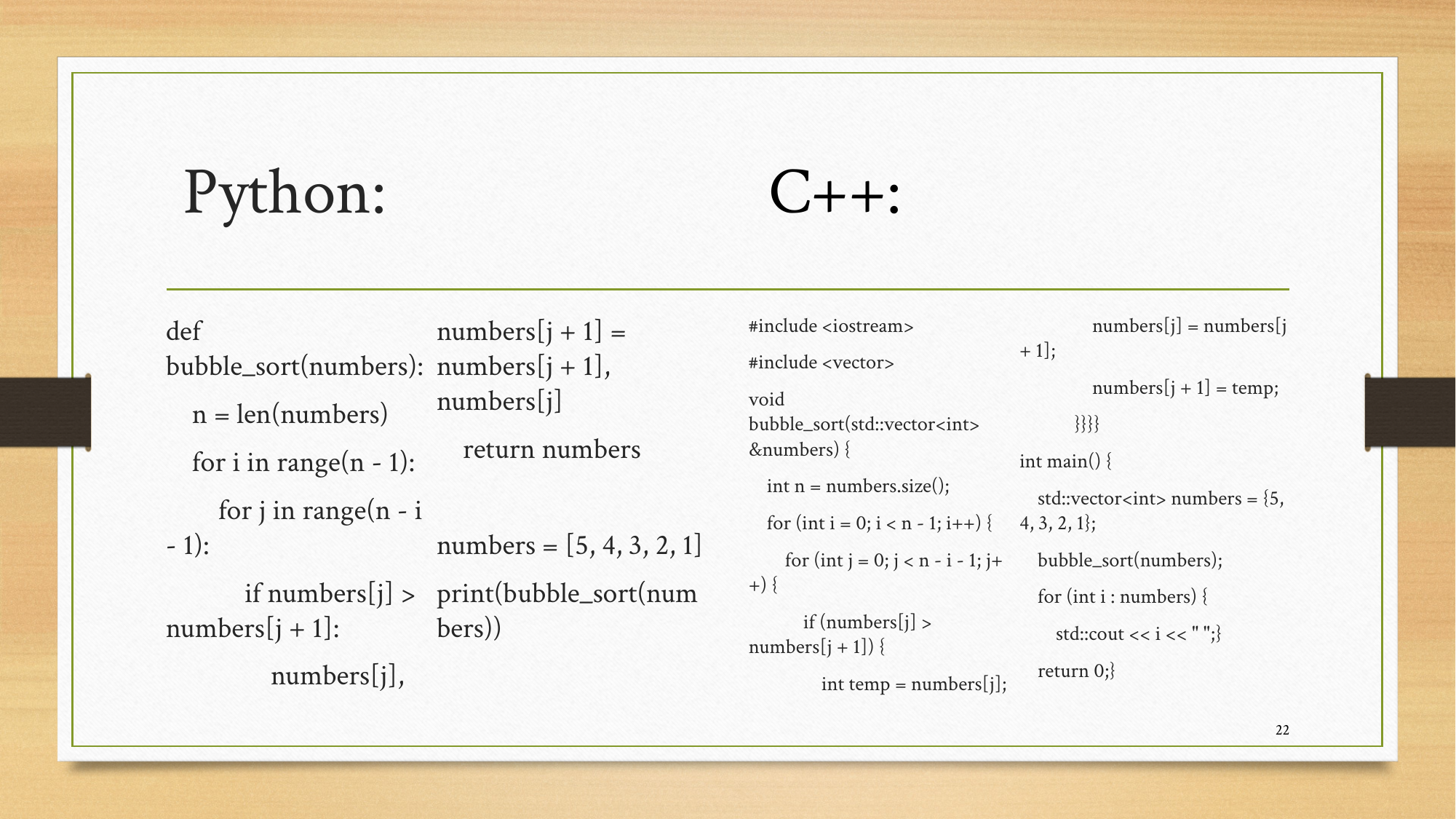

# Python:
C++:
def bubble_sort(numbers):
    n = len(numbers)
    for i in range(n - 1):
        for j in range(n - i - 1):
            if numbers[j] > numbers[j + 1]:
                numbers[j], numbers[j + 1] = numbers[j + 1], numbers[j]
    return numbers

numbers = [5, 4, 3, 2, 1]
print(bubble_sort(numbers))
#include <iostream>
#include <vector>
void bubble_sort(std::vector<int> &numbers) {
    int n = numbers.size();
    for (int i = 0; i < n - 1; i++) {
        for (int j = 0; j < n - i - 1; j++) {
            if (numbers[j] > numbers[j + 1]) {
                int temp = numbers[j];
                numbers[j] = numbers[j + 1];
                numbers[j + 1] = temp;
            }}}}
int main() {
    std::vector<int> numbers = {5, 4, 3, 2, 1};
    bubble_sort(numbers);
    for (int i : numbers) {
        std::cout << i << " ";}
    return 0;}
22